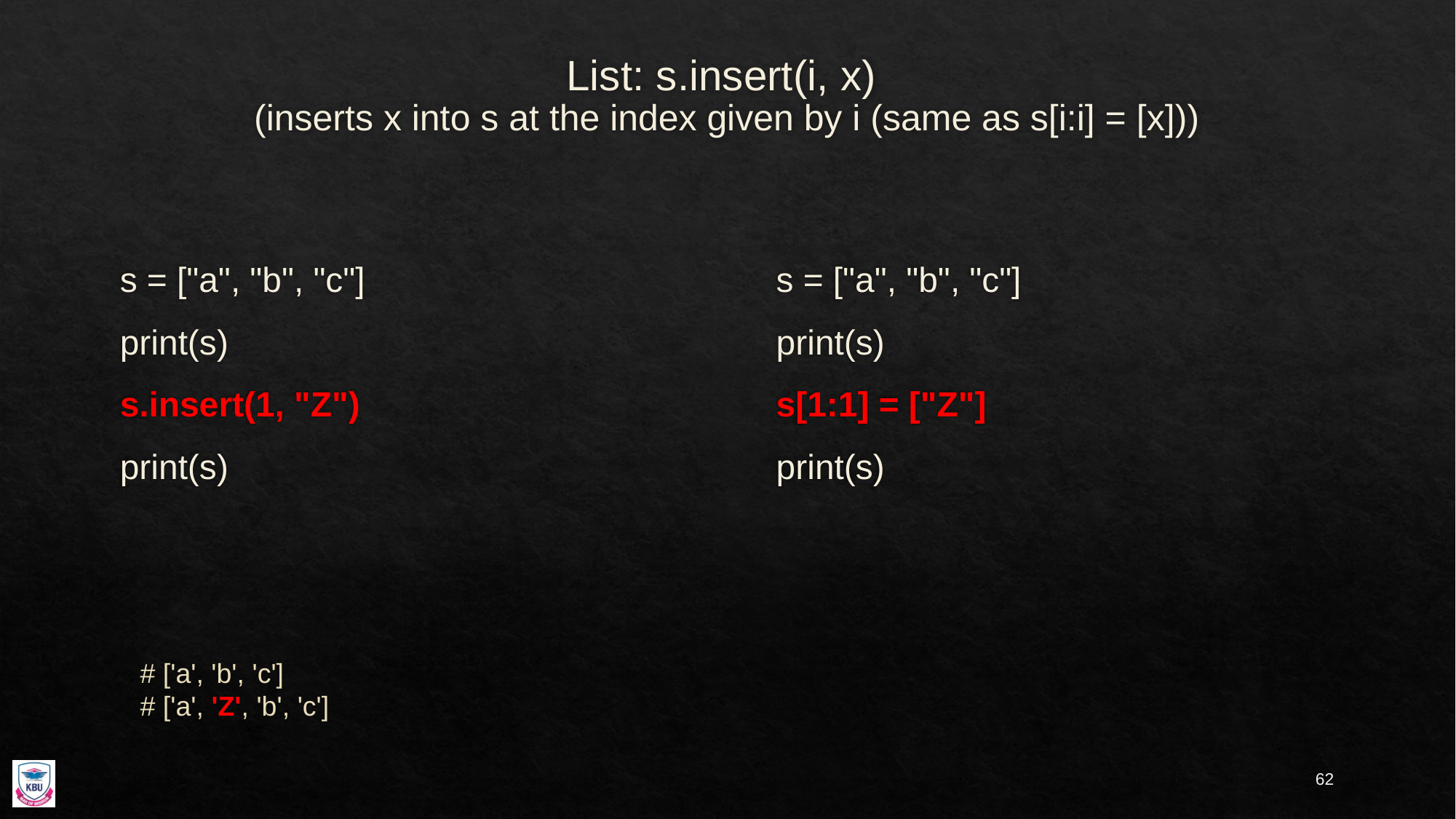

# List: s.insert(i, x) (inserts x into s at the index given by i (same as s[i:i] = [x]))
s = ["a", "b", "c"]
print(s)
s.insert(1, "Z")
print(s)
s = ["a", "b", "c"]
print(s)
s[1:1] = ["Z"]
print(s)
# ['a', 'b', 'c']
# ['a', 'Z', 'b', 'c']
62